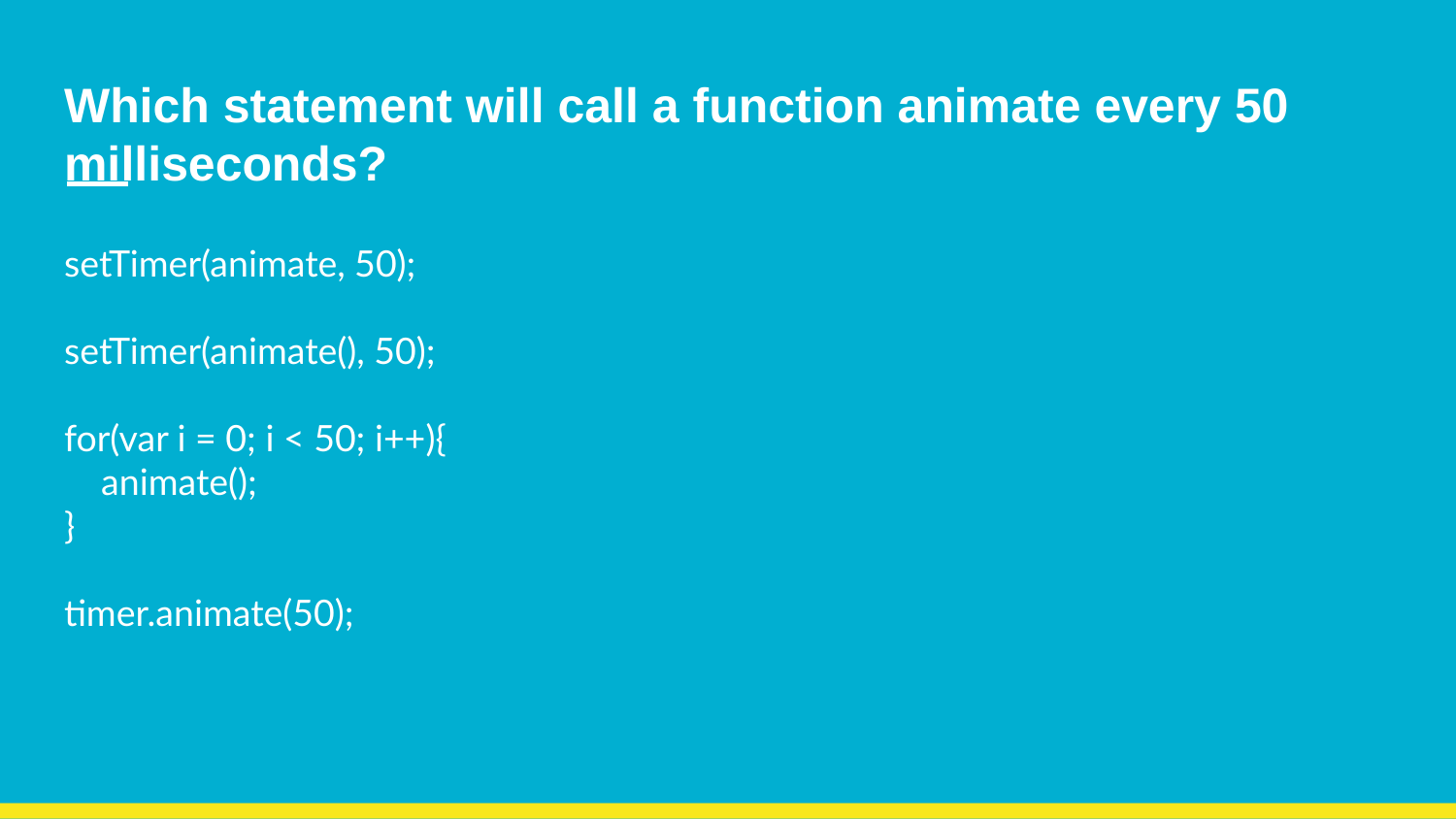

# Which statement will call a function animate every 50 milliseconds?
setTimer(animate, 50);

setTimer(animate(), 50);

for(var i = 0; i < 50; i++){
    animate();
}

timer.animate(50);